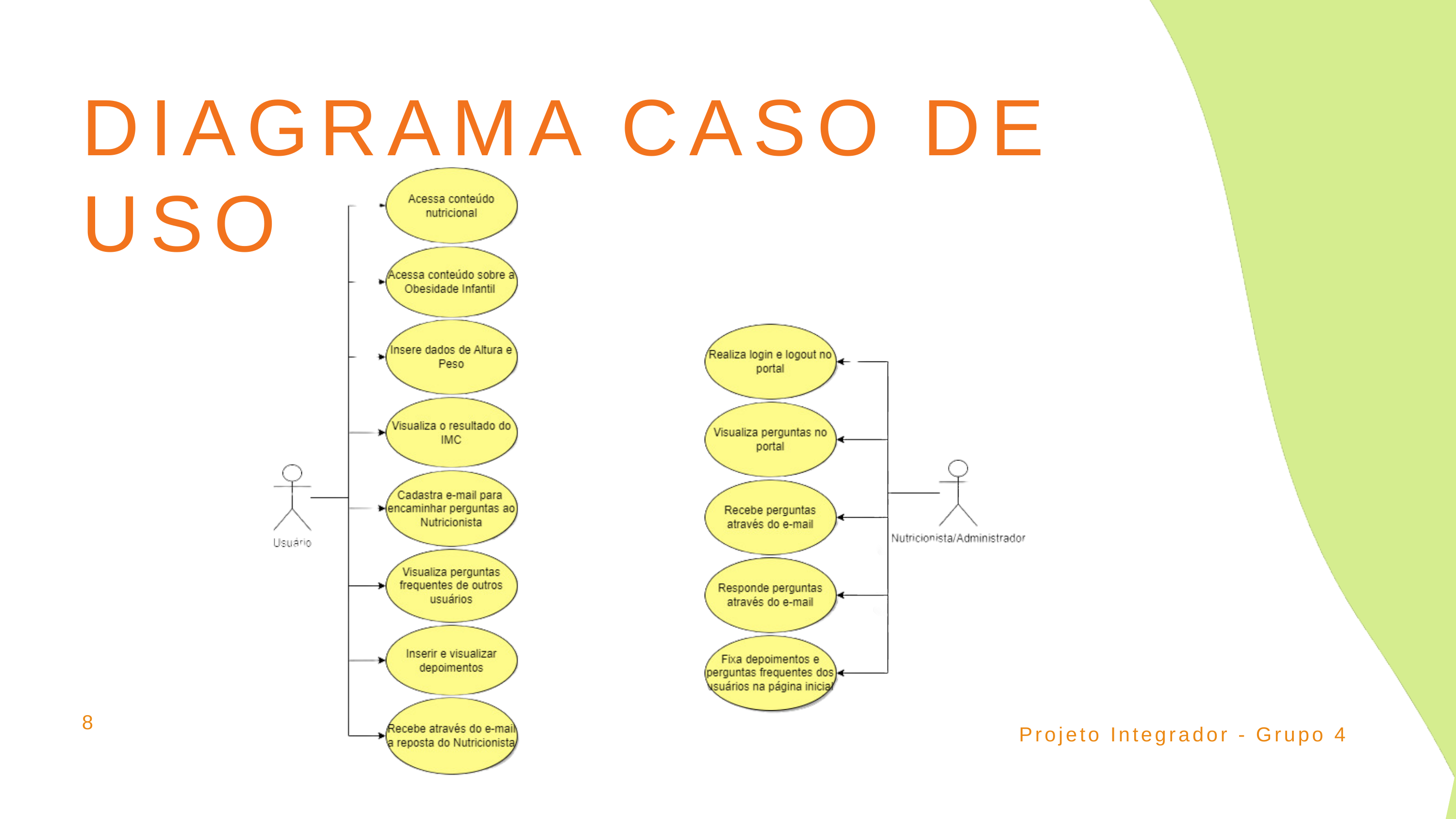

DIAGRAMA CASO DE USO

8
Projeto Integrador - Grupo 4